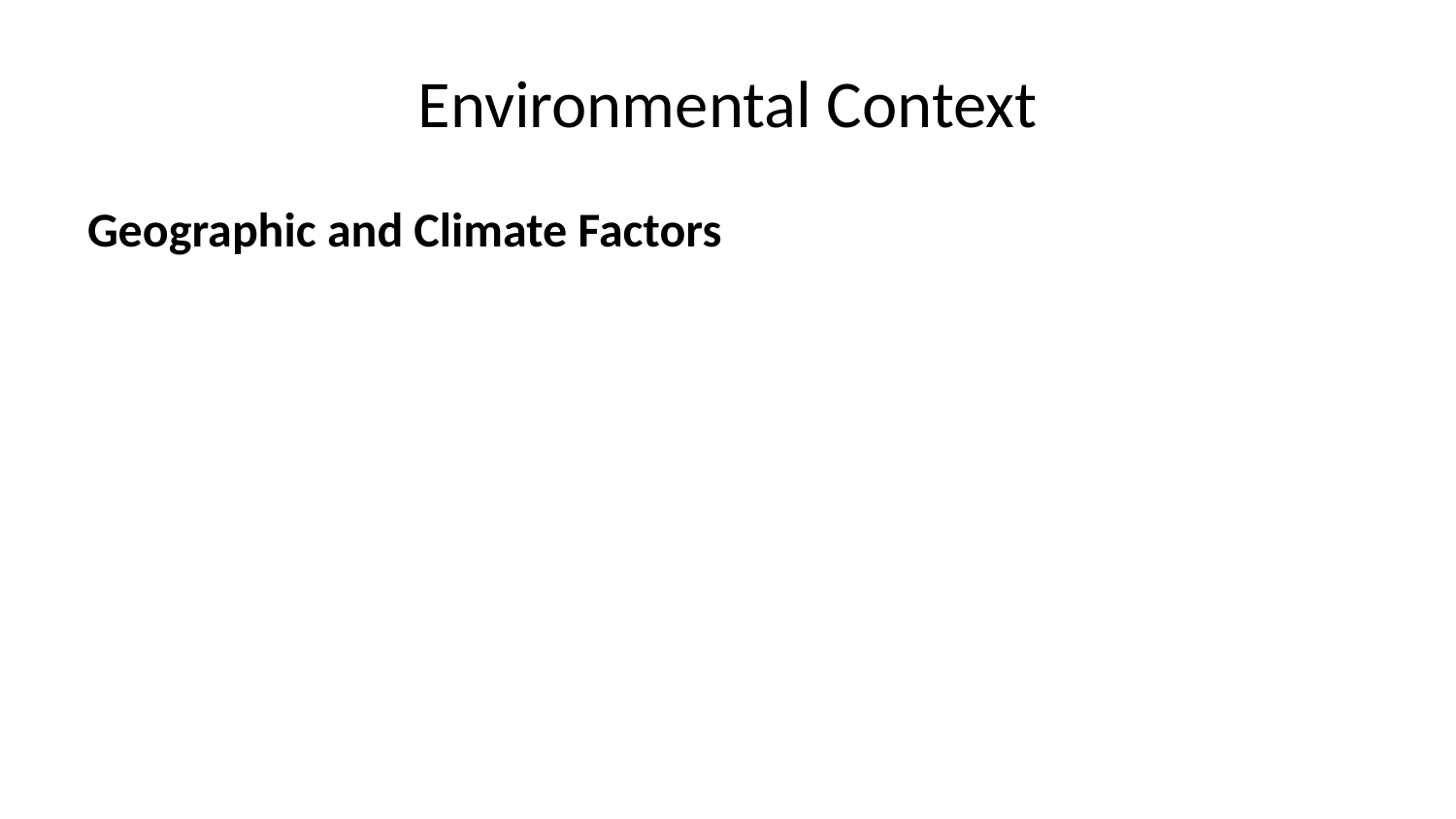

# Environmental Context
Geographic and Climate Factors